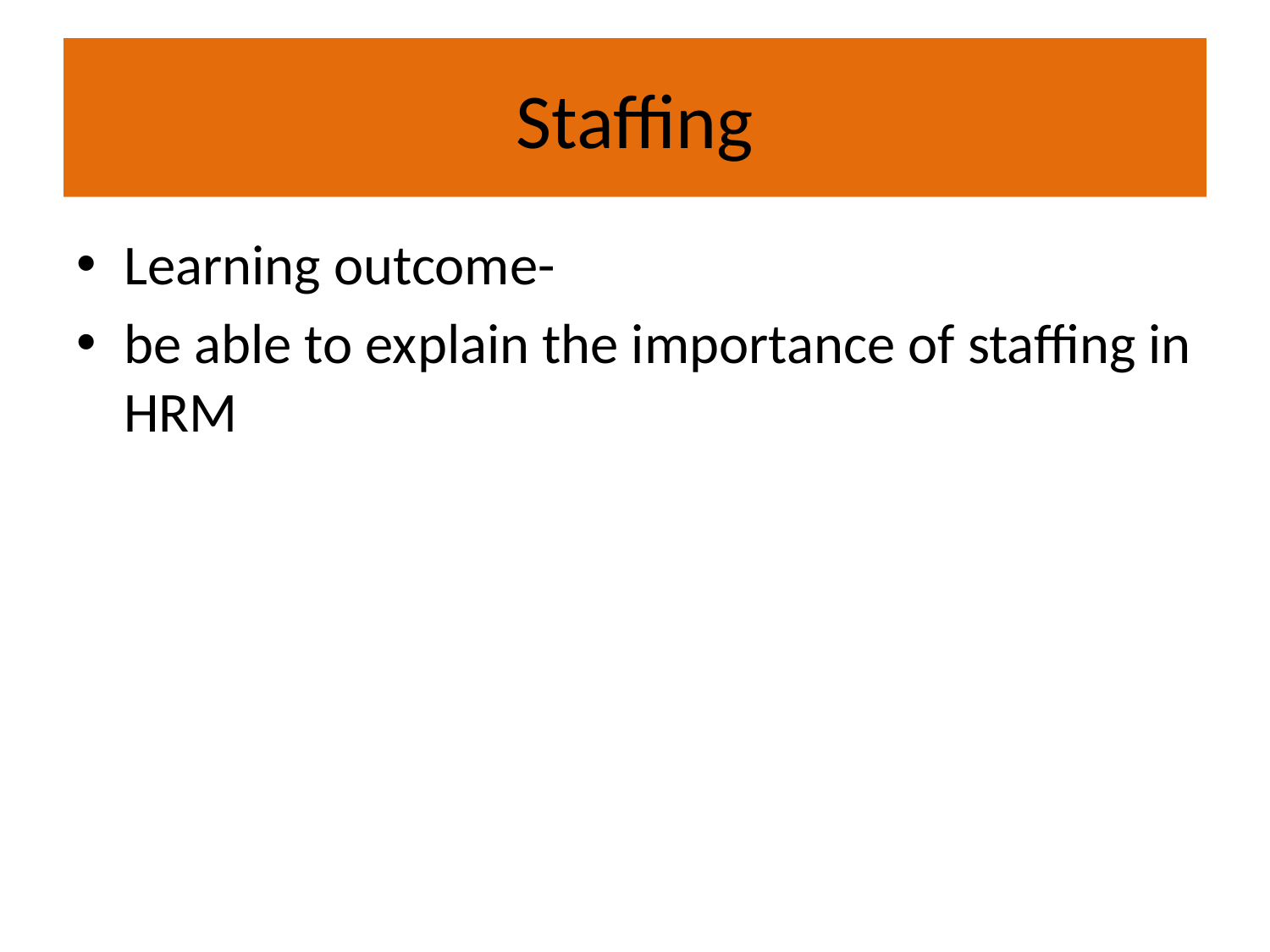

# Staffing
Learning outcome-
be able to explain the importance of staffing in HRM